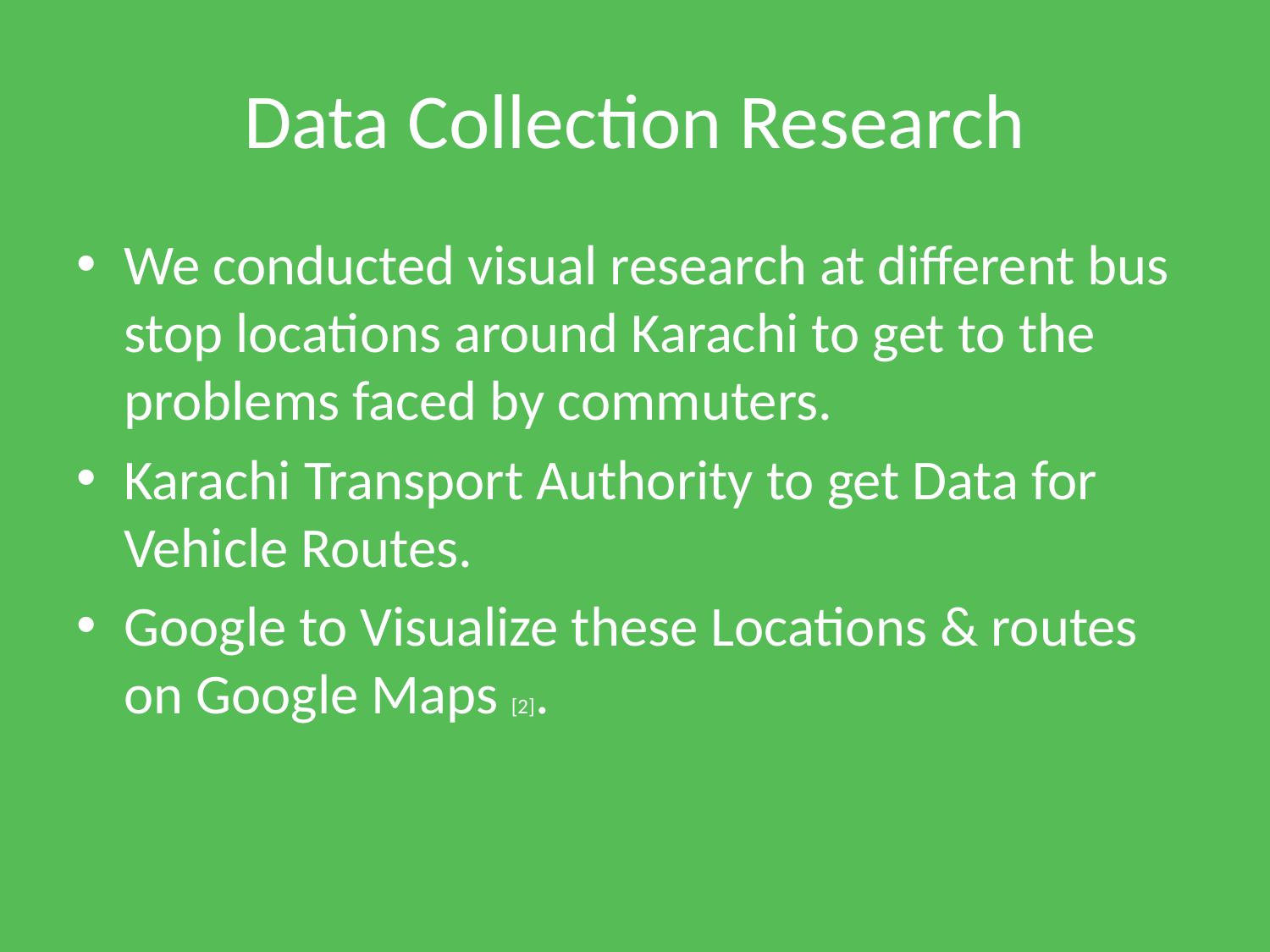

# Data Collection Research
We conducted visual research at different bus stop locations around Karachi to get to the problems faced by commuters.
Karachi Transport Authority to get Data for Vehicle Routes.
Google to Visualize these Locations & routes on Google Maps [2].